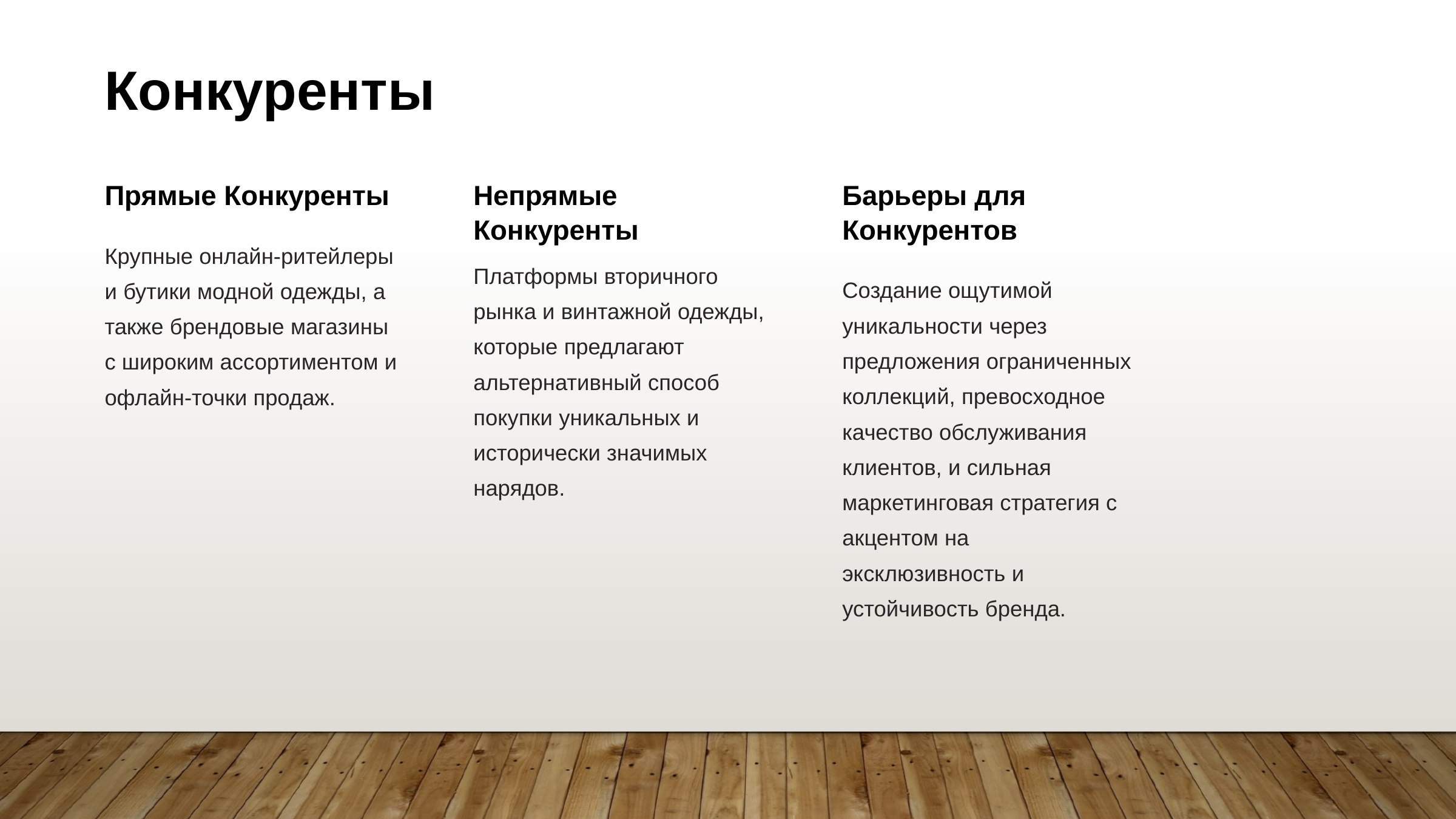

Конкуренты
Прямые Конкуренты
Непрямые Конкуренты
Барьеры для Конкурентов
Крупные онлайн-ритейлеры и бутики модной одежды, а также брендовые магазины с широким ассортиментом и офлайн-точки продаж.
Платформы вторичного рынка и винтажной одежды, которые предлагают альтернативный способ покупки уникальных и исторически значимых нарядов.
Создание ощутимой уникальности через предложения ограниченных коллекций, превосходное качество обслуживания клиентов, и сильная маркетинговая стратегия с акцентом на эксклюзивность и устойчивость бренда.